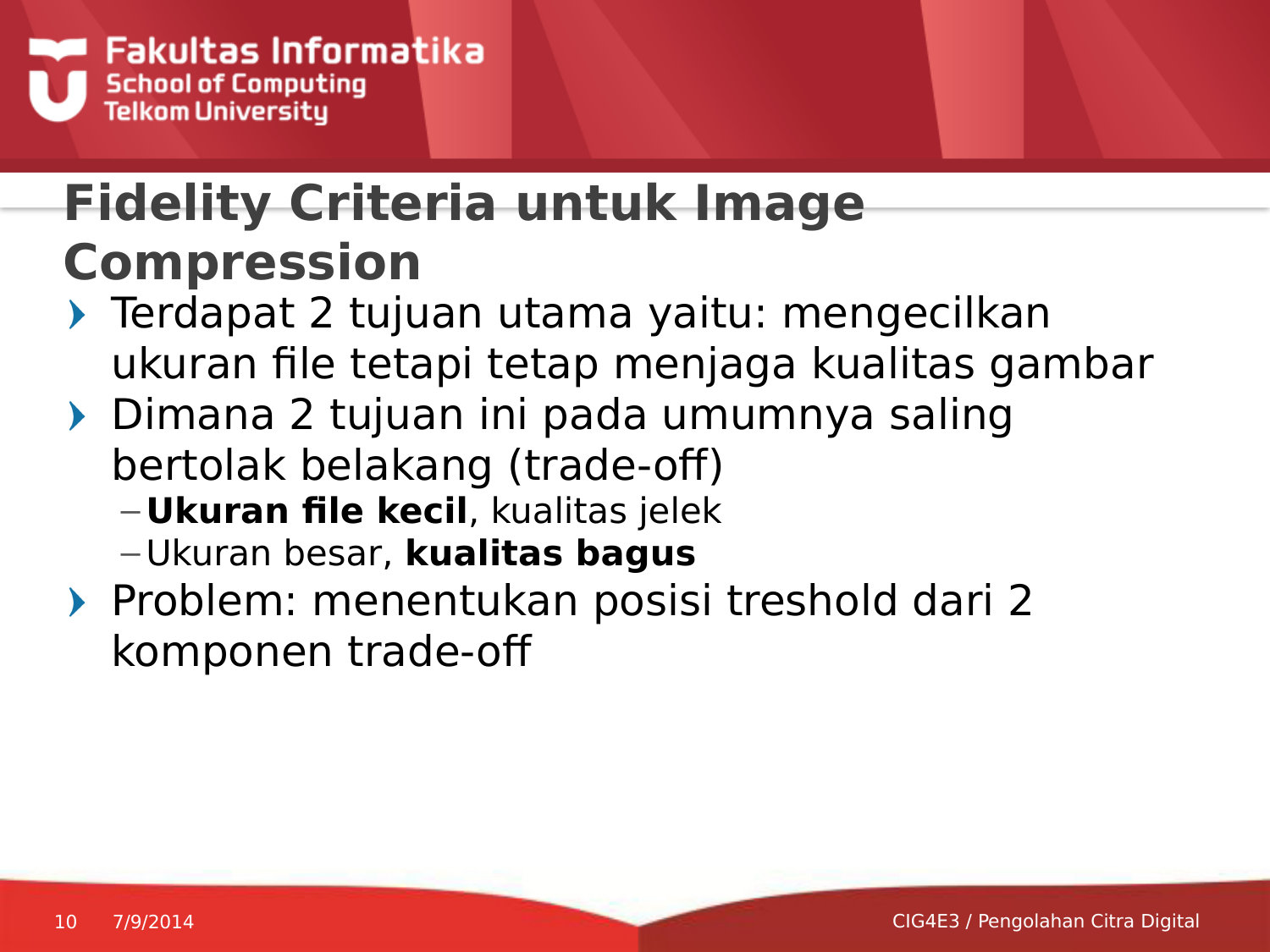

# Fidelity Criteria untuk Image Compression
Terdapat 2 tujuan utama yaitu: mengecilkan ukuran file tetapi tetap menjaga kualitas gambar
Dimana 2 tujuan ini pada umumnya saling bertolak belakang (trade-off)
Ukuran file kecil, kualitas jelek
Ukuran besar, kualitas bagus
Problem: menentukan posisi treshold dari 2 komponen trade-off

10
7/9/2014